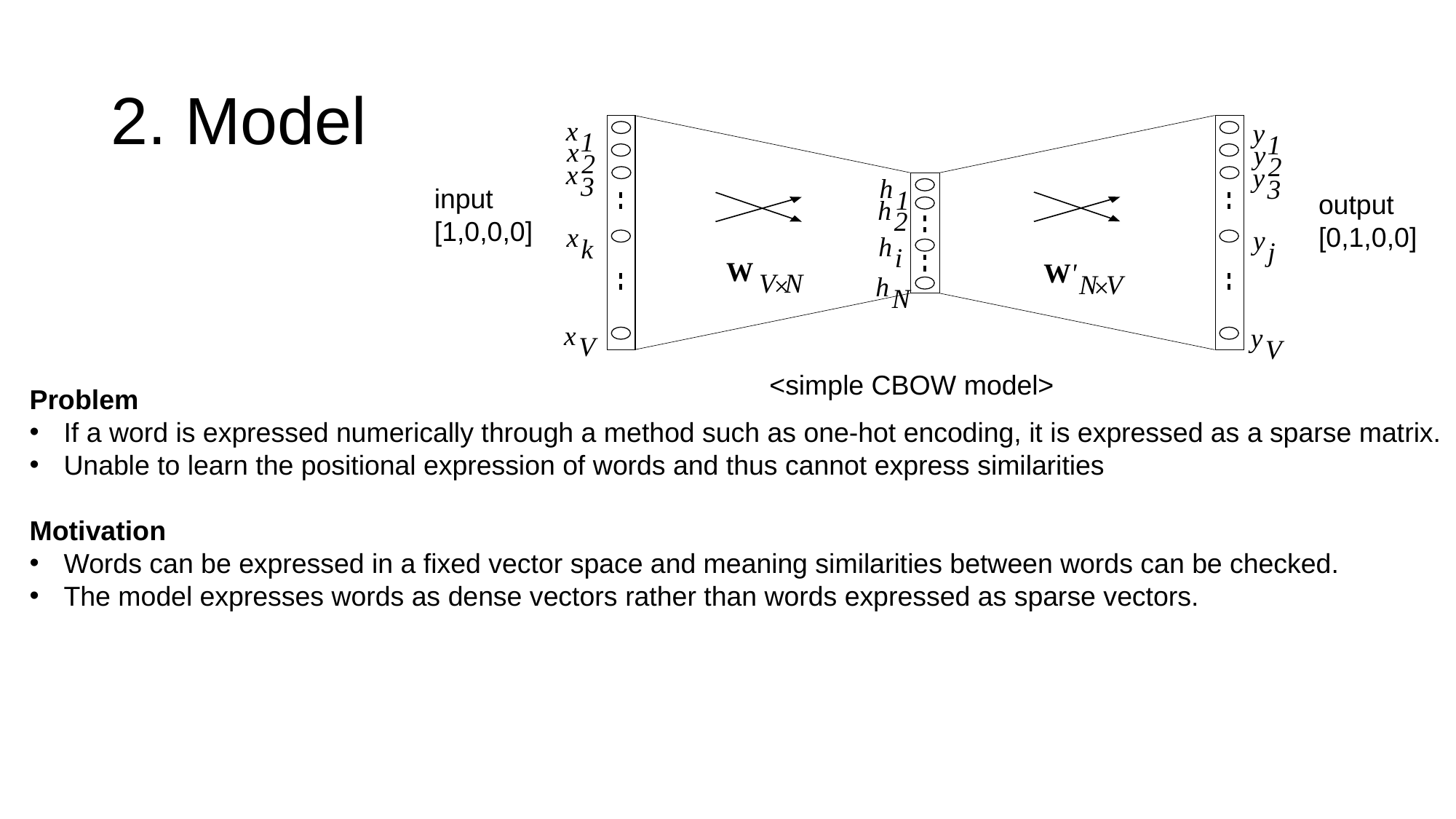

# 2. Model
x
y

1
1
x
y

2
2
x
y

3
h
3

1
h

2

x
y
h
k

j
i

W

W
'

V
N
N
V
×
h
×

N

x
y
V

V
input
[1,0,0,0]
output
[0,1,0,0]
<simple CBOW model>
Problem
If a word is expressed numerically through a method such as one-hot encoding, it is expressed as a sparse matrix.
Unable to learn the positional expression of words and thus cannot express similarities

Motivation
Words can be expressed in a fixed vector space and meaning similarities between words can be checked.
The model expresses words as dense vectors rather than words expressed as sparse vectors.